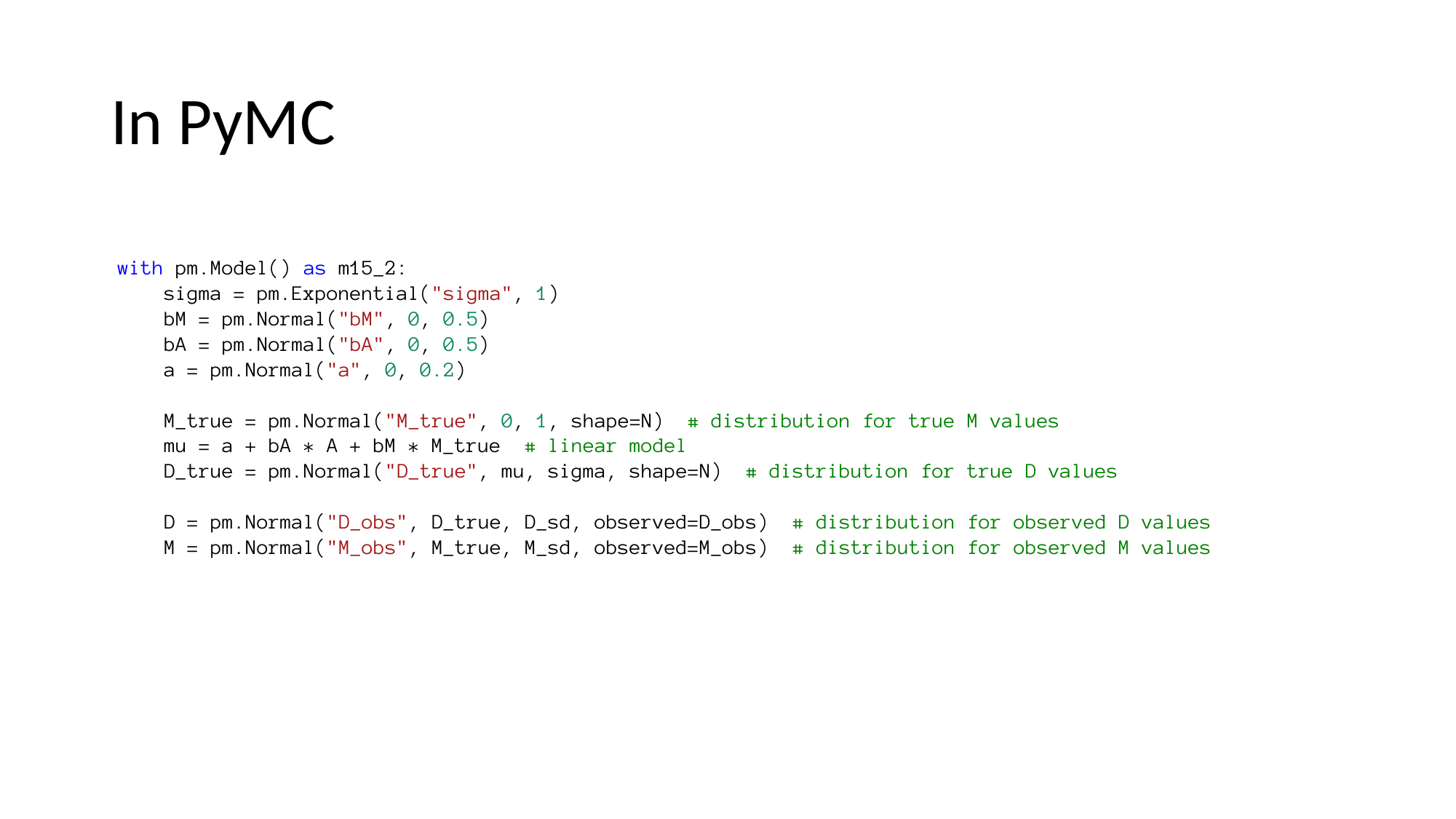

# In PyMC
with pm.Model() as m15_2:
    sigma = pm.Exponential("sigma", 1)
    bM = pm.Normal("bM", 0, 0.5)
    bA = pm.Normal("bA", 0, 0.5)
    a = pm.Normal("a", 0, 0.2)
    M_true = pm.Normal("M_true", 0, 1, shape=N)  # distribution for true M values
    mu = a + bA * A + bM * M_true  # linear model
    D_true = pm.Normal("D_true", mu, sigma, shape=N)  # distribution for true D values
    D = pm.Normal("D_obs", D_true, D_sd, observed=D_obs)  # distribution for observed D values
    M = pm.Normal("M_obs", M_true, M_sd, observed=M_obs)  # distribution for observed M values